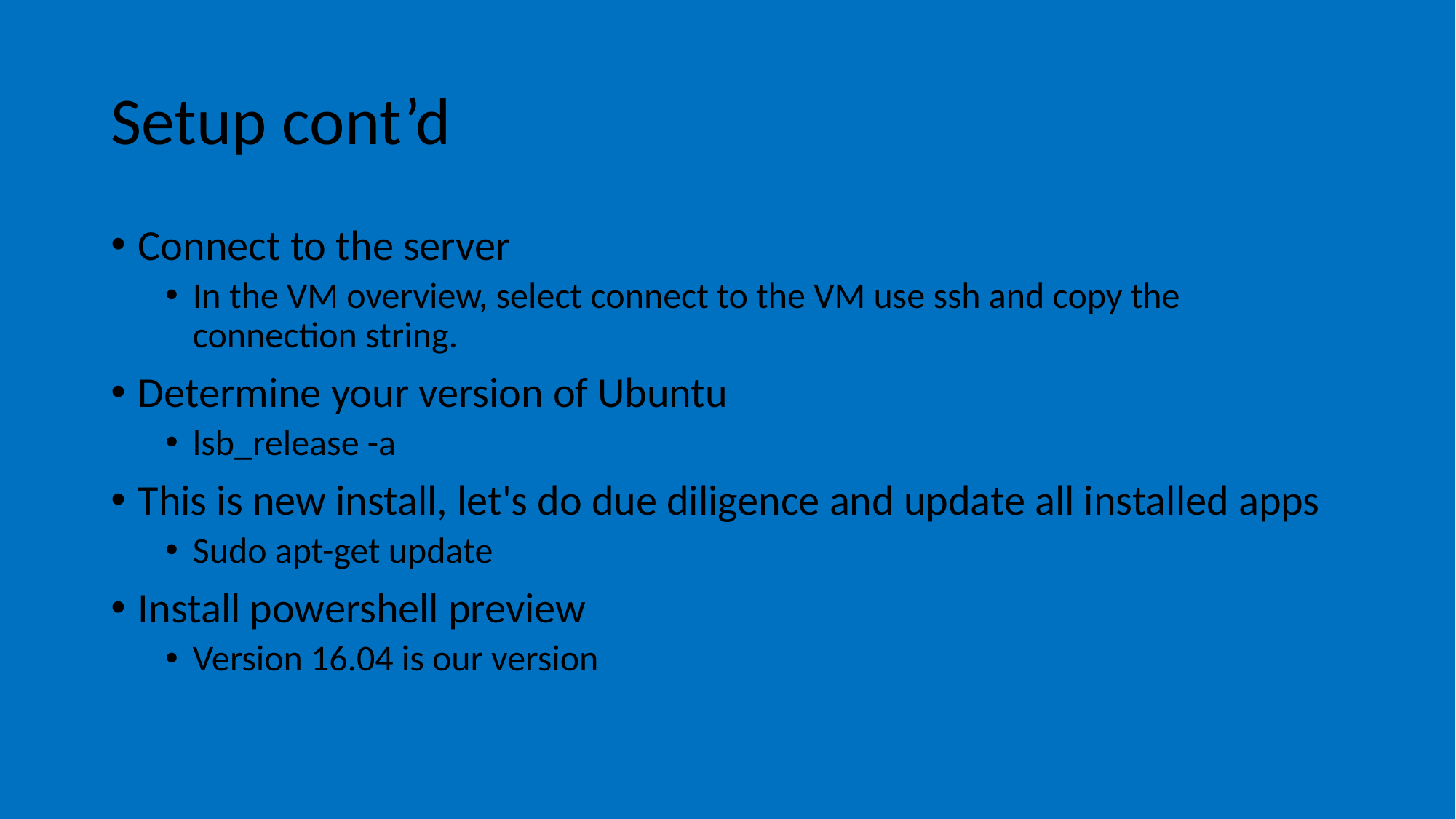

# Setup cont’d
Connect to the server
In the VM overview, select connect to the VM use ssh and copy the connection string.
Determine your version of Ubuntu
lsb_release -a
This is new install, let's do due diligence and update all installed apps
Sudo apt-get update
Install powershell preview
Version 16.04 is our version